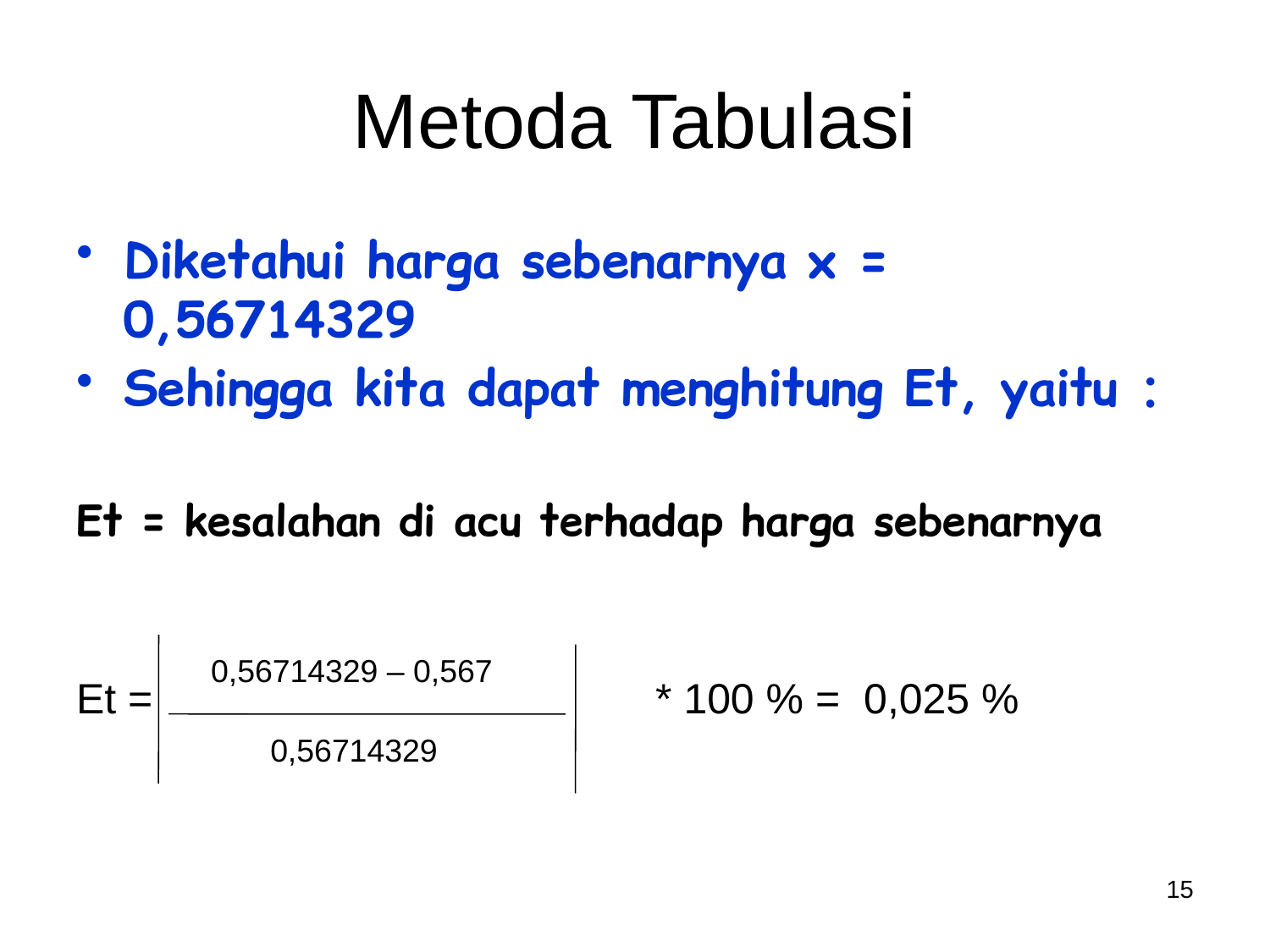

# Metoda Tabulasi
Diketahui harga sebenarnya x = 0,56714329
Sehingga kita dapat menghitung Et, yaitu :

Et = kesalahan di acu terhadap harga sebenarnya

Et = 				  * 100 % =  0,025 %

0,56714329 – 0,567
0,56714329
15